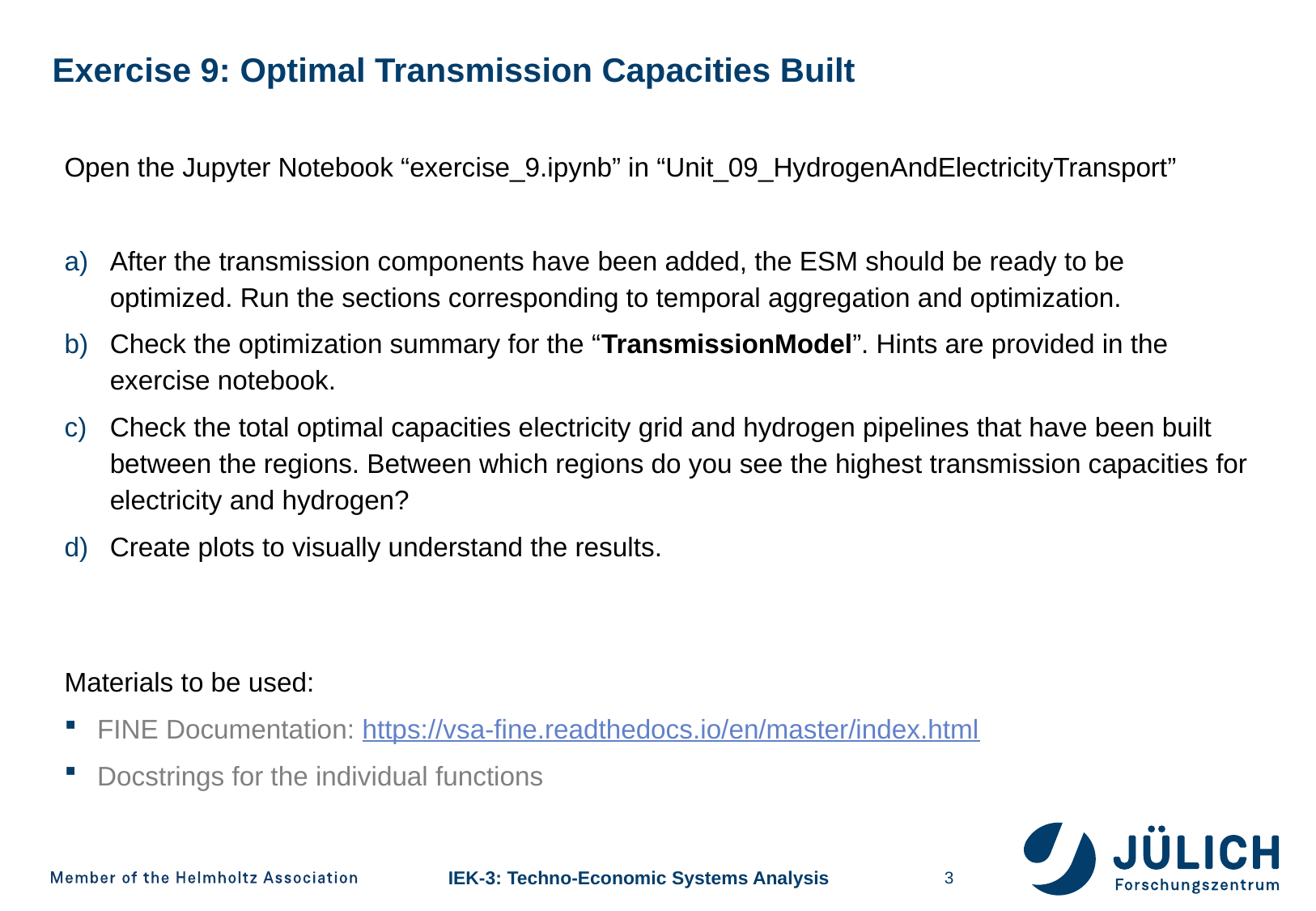

# Exercise 9: Optimal Transmission Capacities Built
Open the Jupyter Notebook “exercise_9.ipynb” in “Unit_09_HydrogenAndElectricityTransport”

After the transmission components have been added, the ESM should be ready to be optimized. Run the sections corresponding to temporal aggregation and optimization.
Check the optimization summary for the “TransmissionModel”. Hints are provided in the exercise notebook.
Check the total optimal capacities electricity grid and hydrogen pipelines that have been built between the regions. Between which regions do you see the highest transmission capacities for electricity and hydrogen?
Create plots to visually understand the results.
Materials to be used:
FINE Documentation: https://vsa-fine.readthedocs.io/en/master/index.html
Docstrings for the individual functions

3